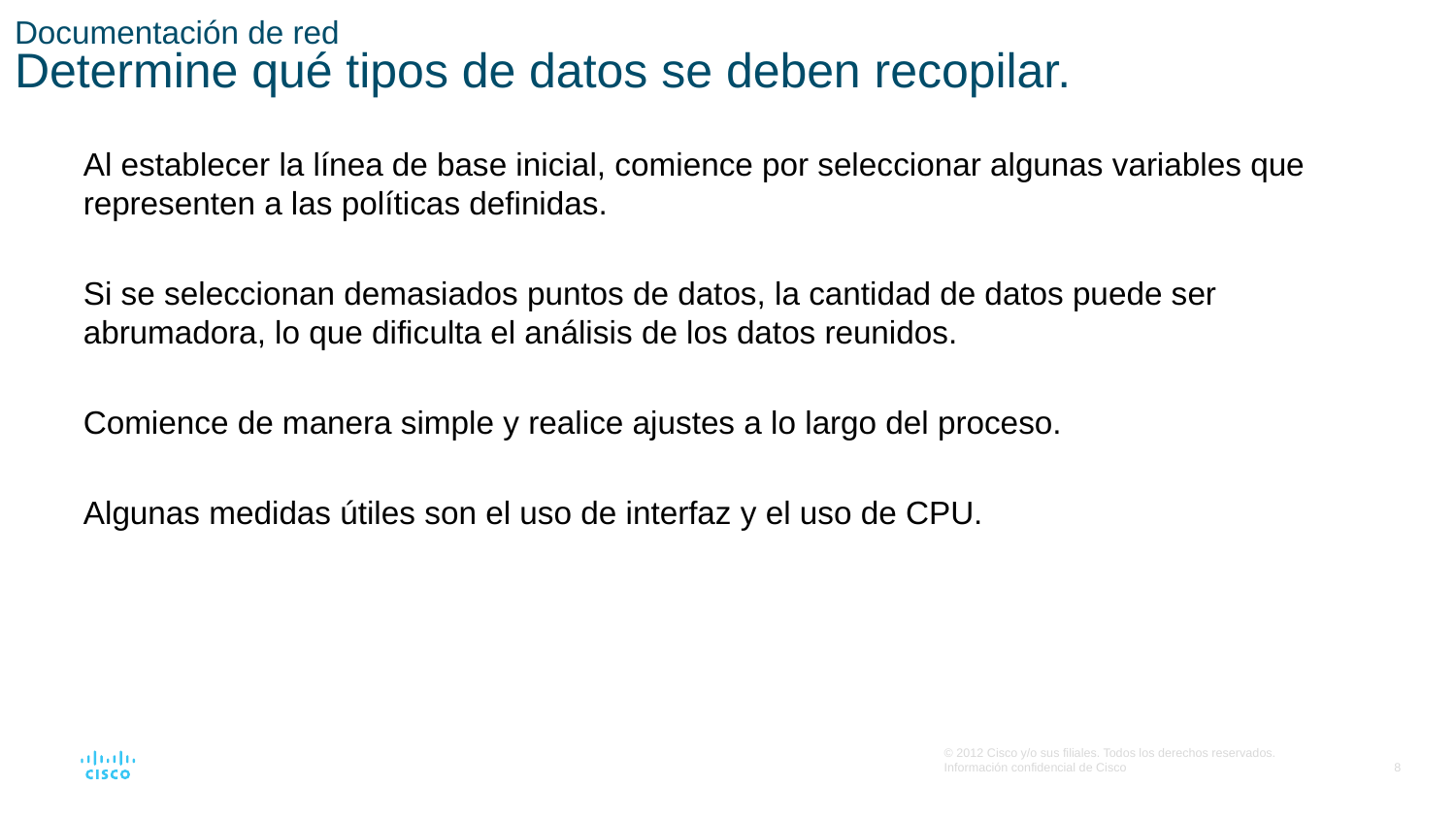

# Documentación de red Determine qué tipos de datos se deben recopilar.
Al establecer la línea de base inicial, comience por seleccionar algunas variables que representen a las políticas definidas.

Si se seleccionan demasiados puntos de datos, la cantidad de datos puede ser abrumadora, lo que dificulta el análisis de los datos reunidos.

Comience de manera simple y realice ajustes a lo largo del proceso.

Algunas medidas útiles son el uso de interfaz y el uso de CPU.